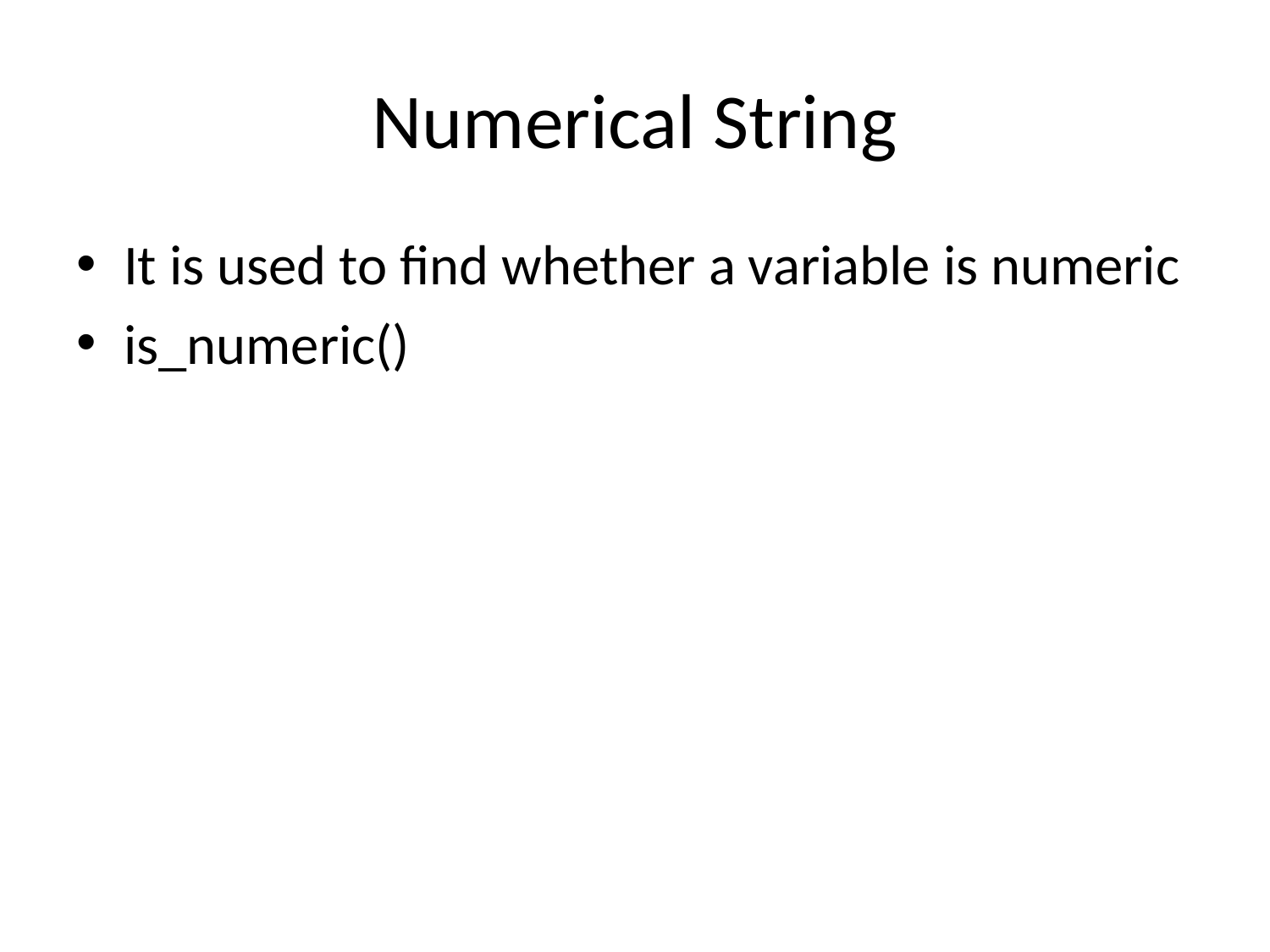

# Numerical String
It is used to find whether a variable is numeric
is_numeric()